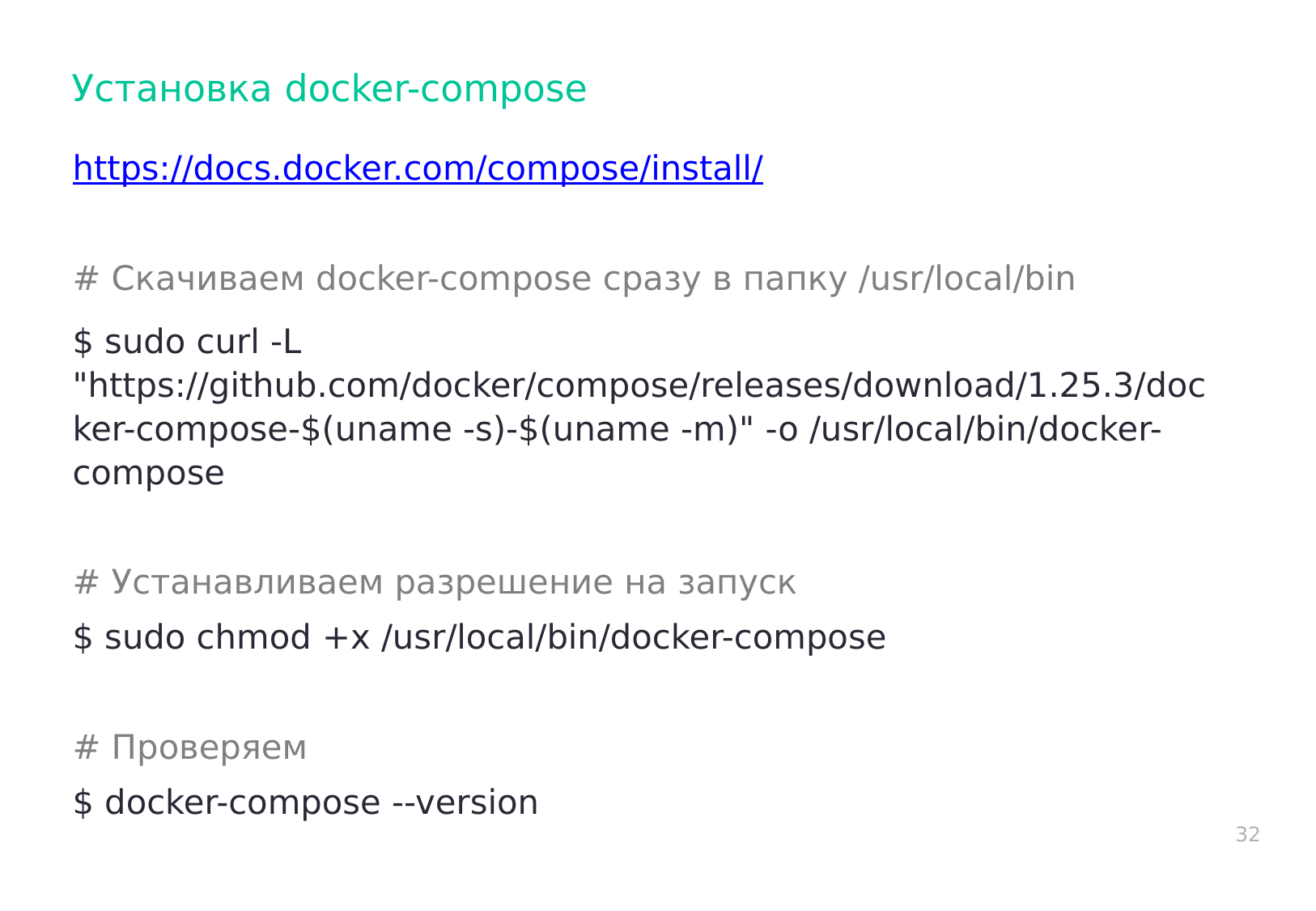

# Установка docker-compose
https://docs.docker.com/compose/install/

# Скачиваем docker-compose сразу в папку /usr/local/bin
$ sudo curl -L  "https://github.com/docker/compose/releases/download/1.25.3/doc  ker-compose-$(uname -s)-$(uname -m)" -o /usr/local/bin/docker-  compose

# Устанавливаем разрешение на запуск
$ sudo chmod +x /usr/local/bin/docker-compose

# Проверяем
$ docker-compose --version
32